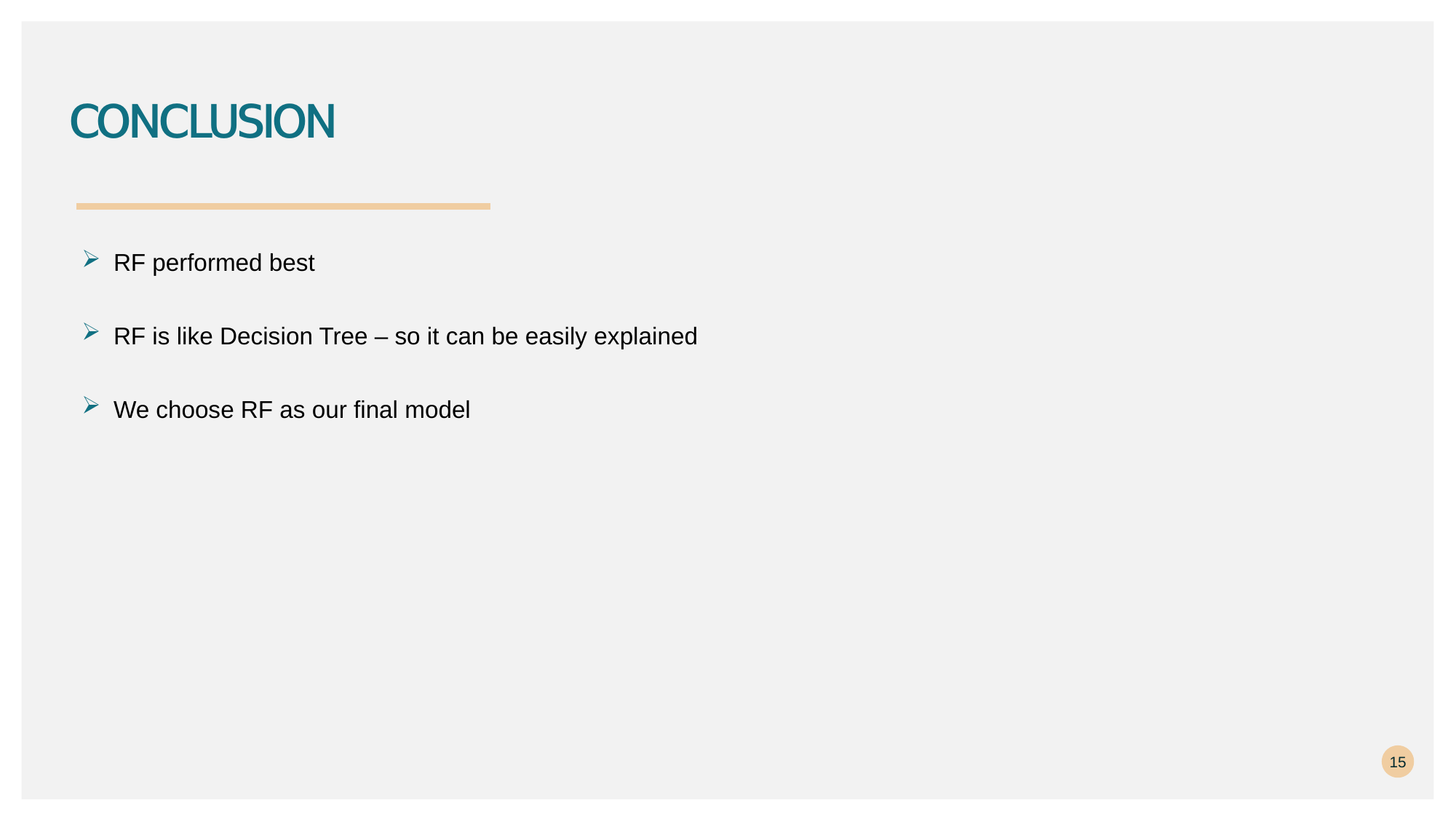

# Conclusion

RF performed best
RF is like Decision Tree – so it can be easily explained
We choose RF as our final model

15